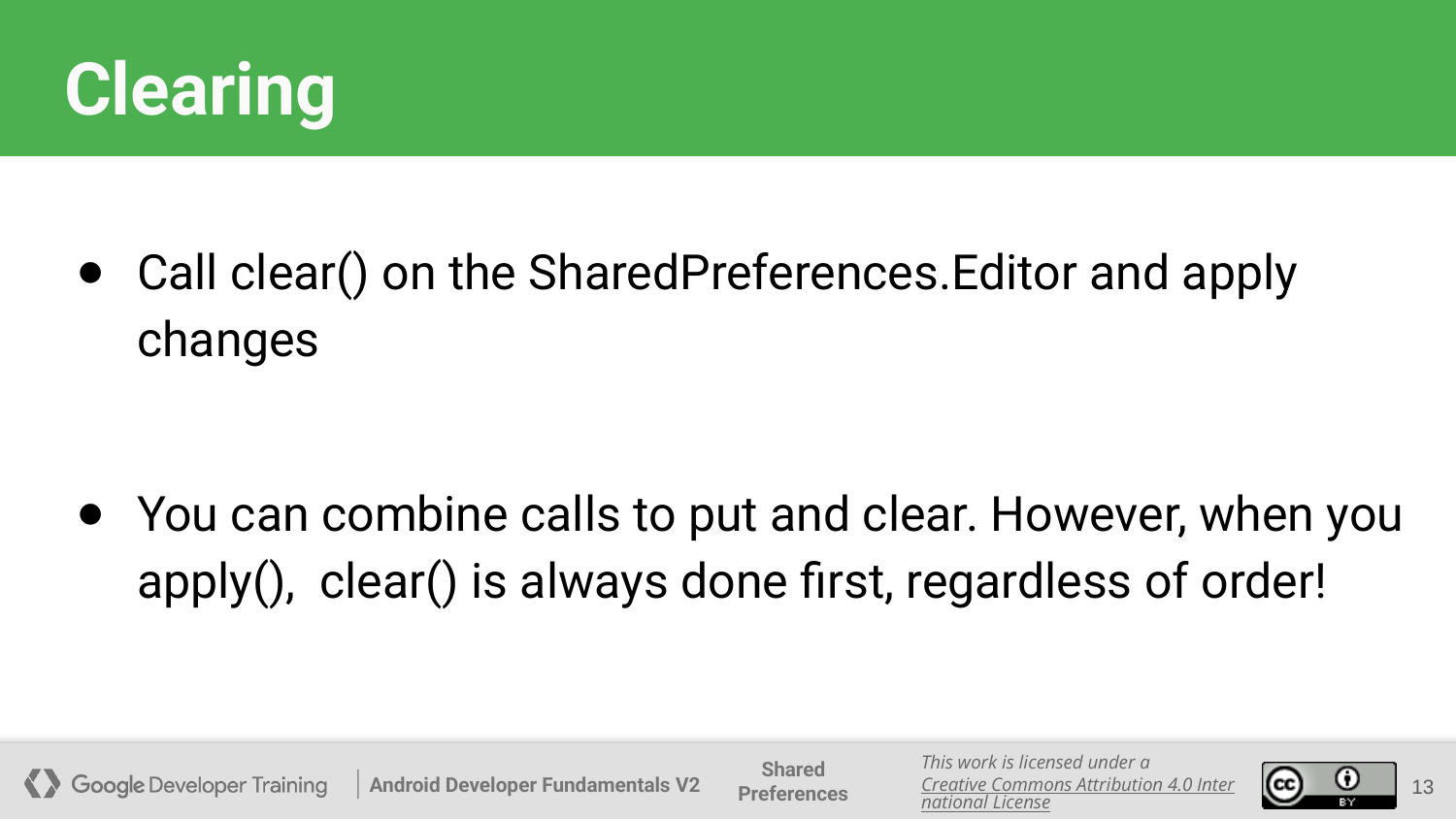

# Clearing
Call clear() on the SharedPreferences.Editor and apply changes

You can combine calls to put and clear. However, when you apply(),  clear() is always done first, regardless of order!
13